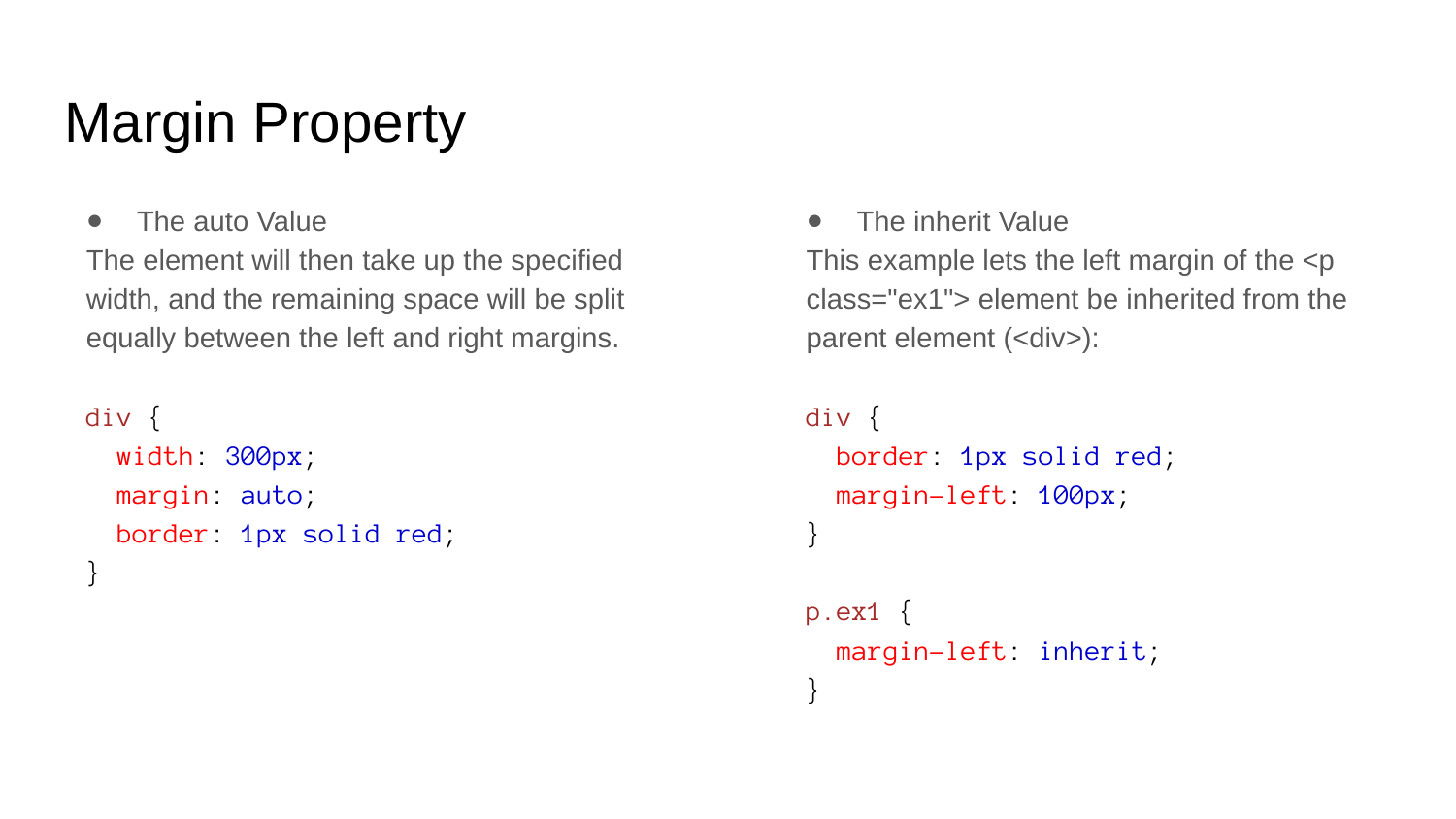

# Margin Property
The auto Value
The element will then take up the specified width, and the remaining space will be split equally between the left and right margins.

div {
  width: 300px;
  margin: auto;
  border: 1px solid red;
}
The inherit Value
This example lets the left margin of the <p class="ex1"> element be inherited from the parent element (<div>):

div {
  border: 1px solid red;
  margin-left: 100px;
}
p.ex1 {
  margin-left: inherit;
}